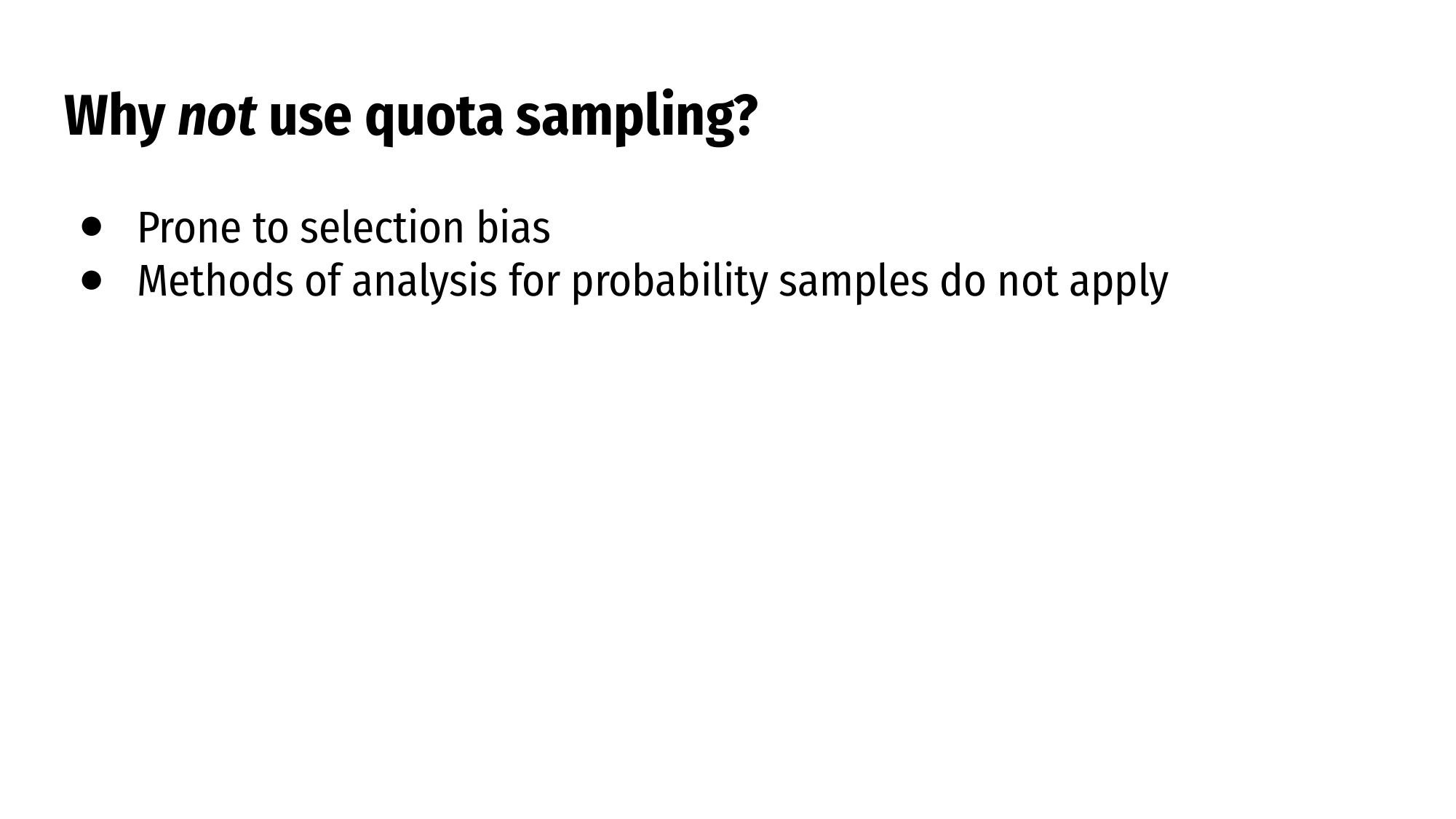

# Why not use quota sampling?
Prone to selection bias
Methods of analysis for probability samples do not apply